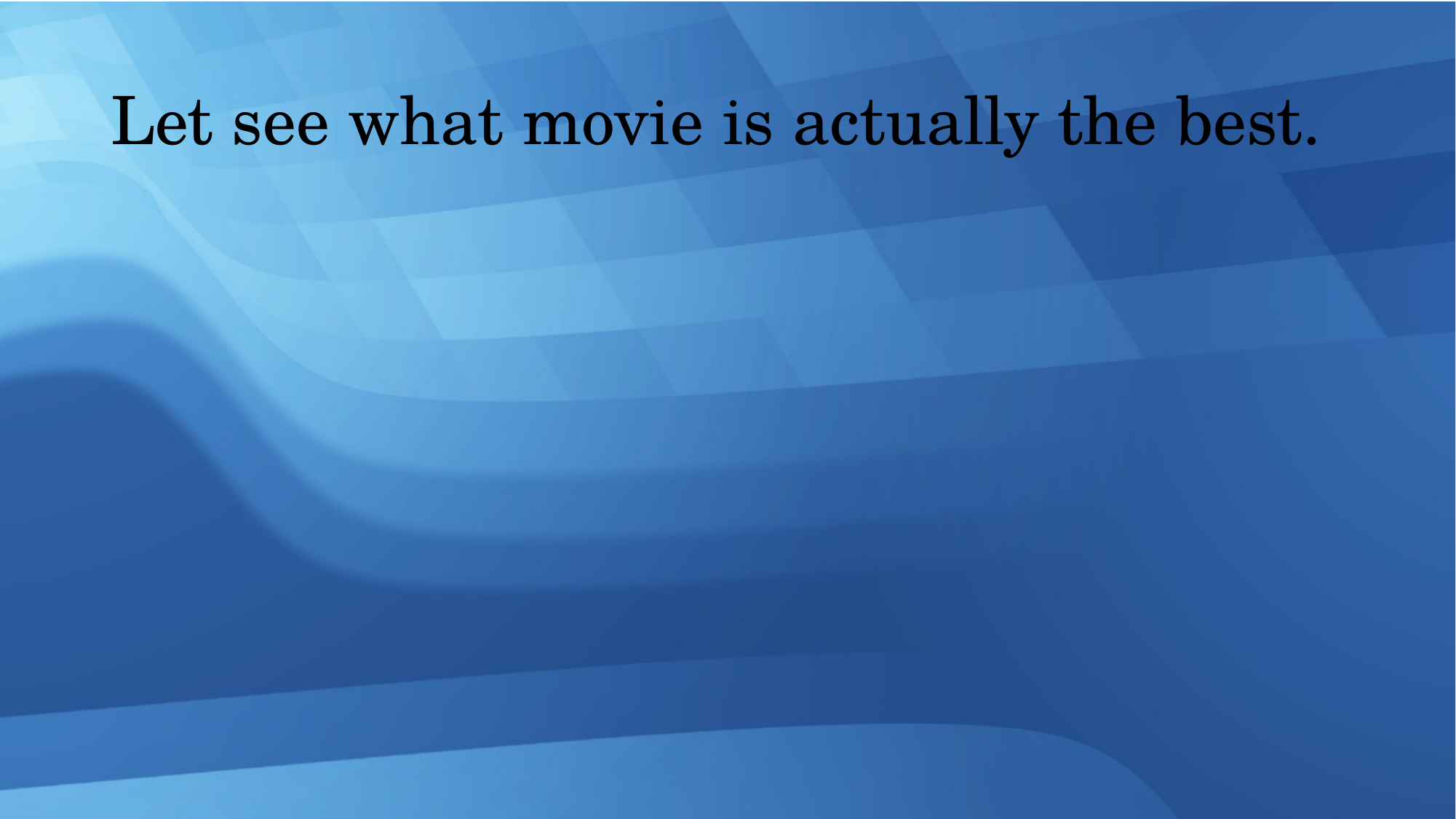

# Let see what movie is actually the best.